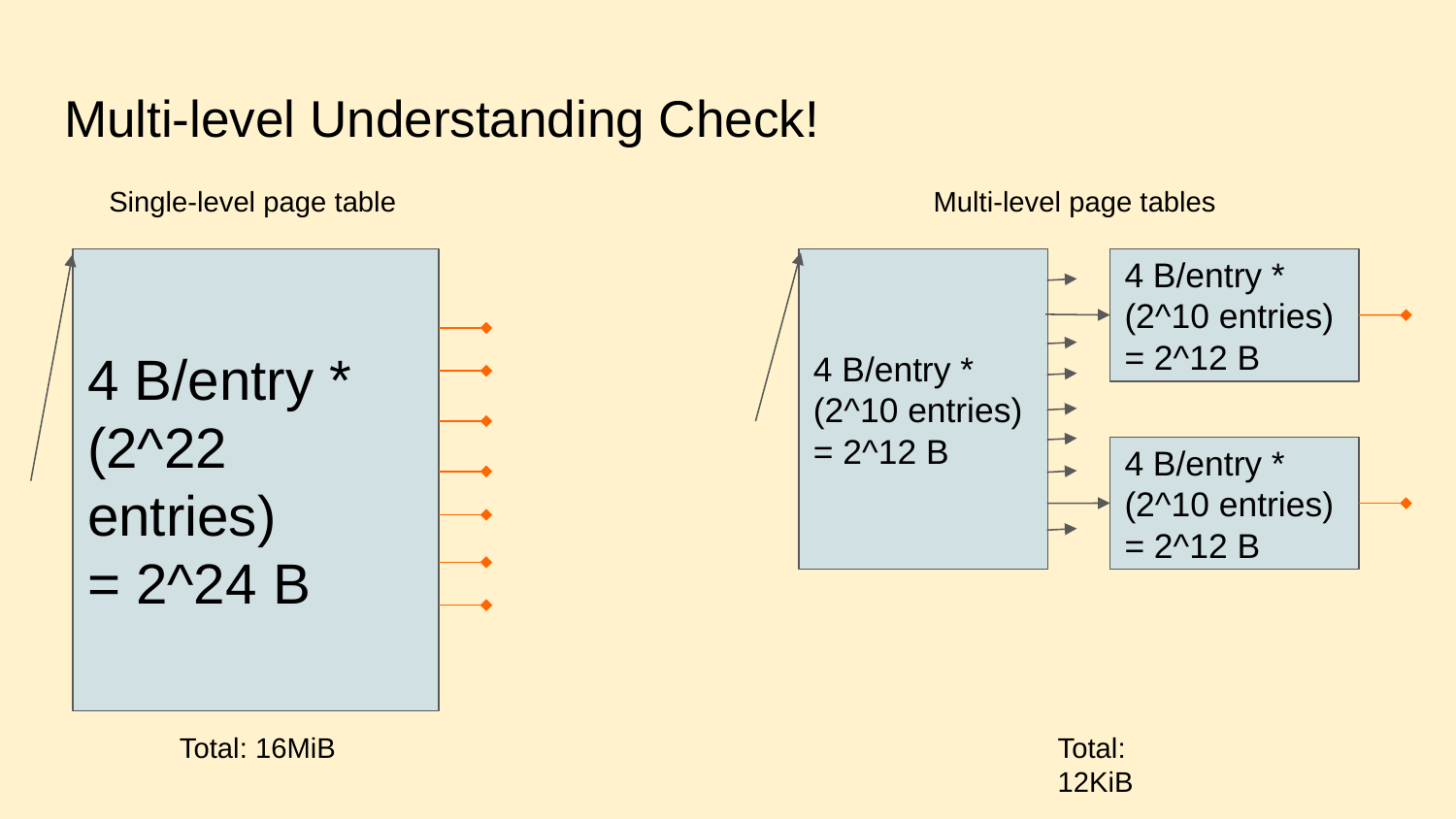

# Multi-level Understanding Check!
Single-level page table
Multi-level page tables
4 B/entry * (2^22 entries)
= 2^24 B
4 B/entry * (2^10 entries)
= 2^12 B
4 B/entry * (2^10 entries)
= 2^12 B
4 B/entry * (2^10 entries)
= 2^12 B
Total: 16MiB
Total: 12KiB